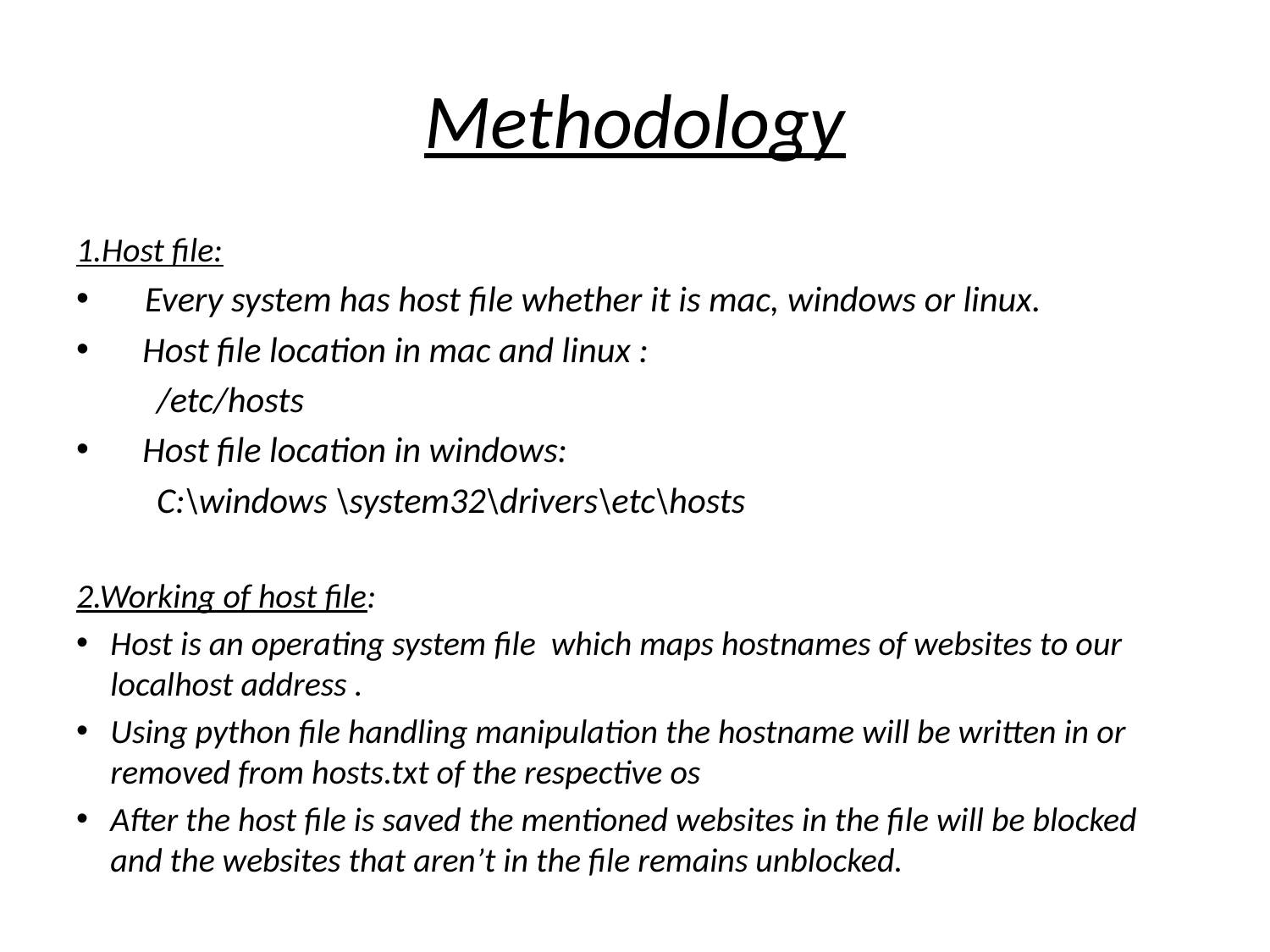

# Methodology
1.Host file:
Every system has host file whether it is mac, windows or linux.
    Host file location in mac and linux :
          /etc/hosts
    Host file location in windows:
          C:\windows \system32\drivers\etc\hosts

2.Working of host file:
Host is an operating system file  which maps hostnames of websites to our localhost address .
Using python file handling manipulation the hostname will be written in or removed from hosts.txt of the respective os
After the host file is saved the mentioned websites in the file will be blocked and the websites that aren’t in the file remains unblocked.